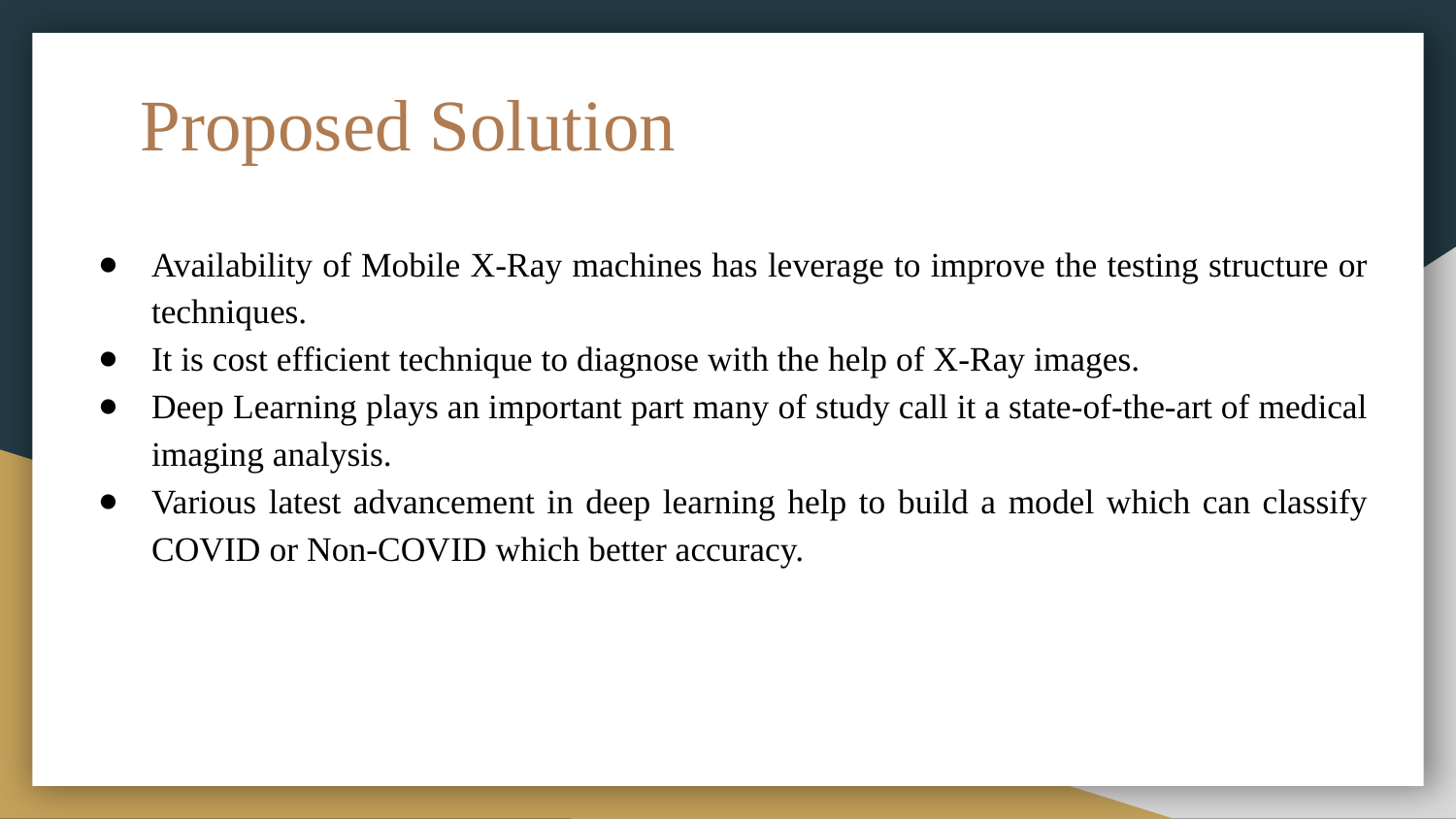

# Proposed Solution
Availability of Mobile X-Ray machines has leverage to improve the testing structure or techniques.
It is cost efficient technique to diagnose with the help of X-Ray images.
Deep Learning plays an important part many of study call it a state-of-the-art of medical imaging analysis.
Various latest advancement in deep learning help to build a model which can classify COVID or Non-COVID which better accuracy.

Amet, consectetur adipiscing elit. Curabitur eleifend a diam quis suscipit. Class aptent taciti socidjhfsdcvsvvjdsnvosqu ad litora torquent per conubia nostra.
01

Lorem ipsum dolor sit amet, consectetur adipiscing elit. Curabitur eleifend a diam quis suscipit. Class aptent taciti sociosqu ad litora et nec torquent per conubia nostra.
02

03
Consectetur adipiscing elit. Curabitur eleifend lorem a diam quis suscipit. Class aptent taciti sociosqu ad litora torquent ipsum per conubia nostra.